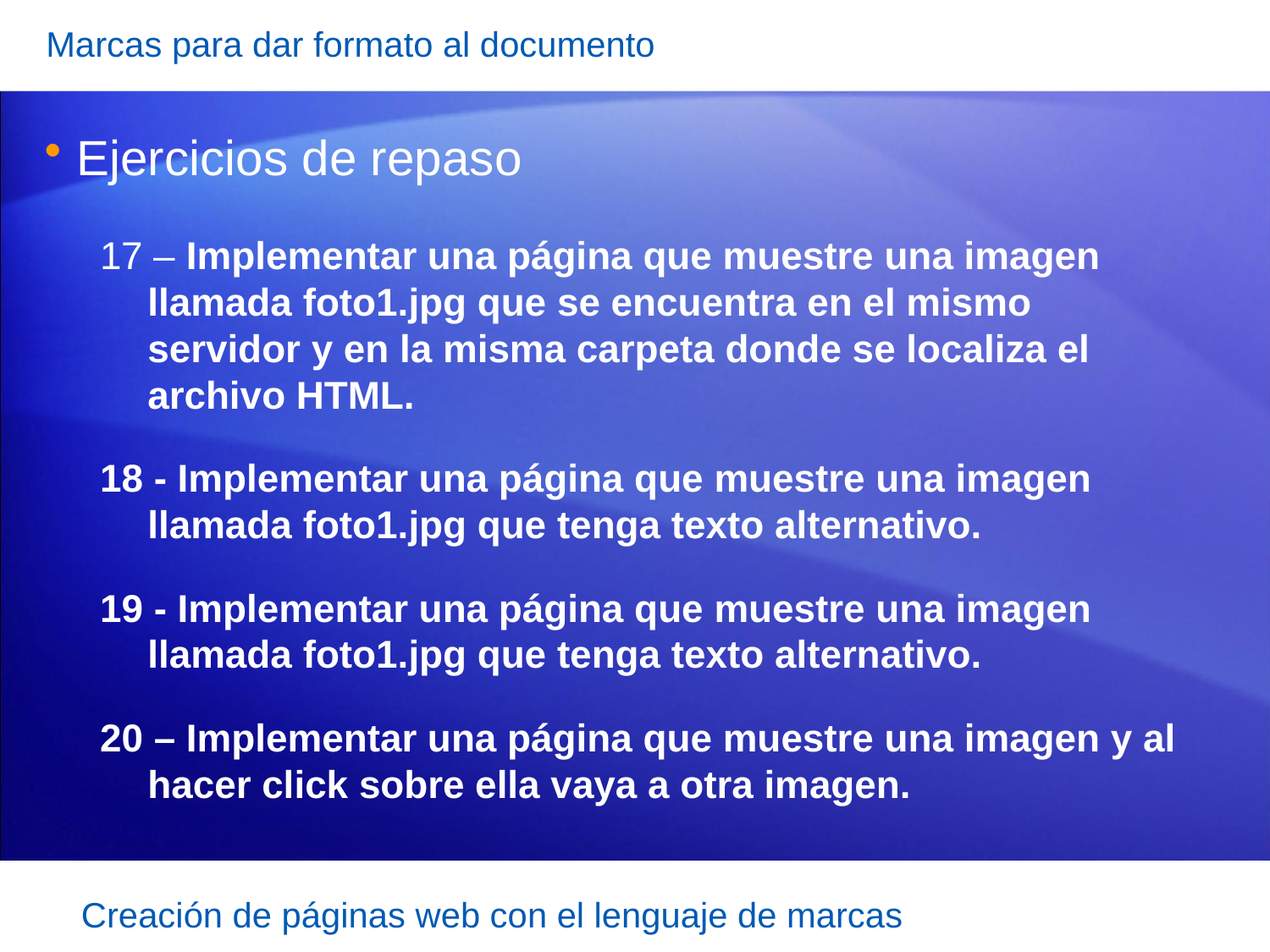

Marcas para dar formato al documento

Ejercicios de repaso
17 – Implementar una página que muestre una imagen llamada foto1.jpg que se encuentra en el mismo servidor y en la misma carpeta donde se localiza el archivo HTML.
18 - Implementar una página que muestre una imagen llamada foto1.jpg que tenga texto alternativo.
19 - Implementar una página que muestre una imagen llamada foto1.jpg que tenga texto alternativo.
20 – Implementar una página que muestre una imagen y al hacer click sobre ella vaya a otra imagen.

Creación de páginas web con el lenguaje de marcas